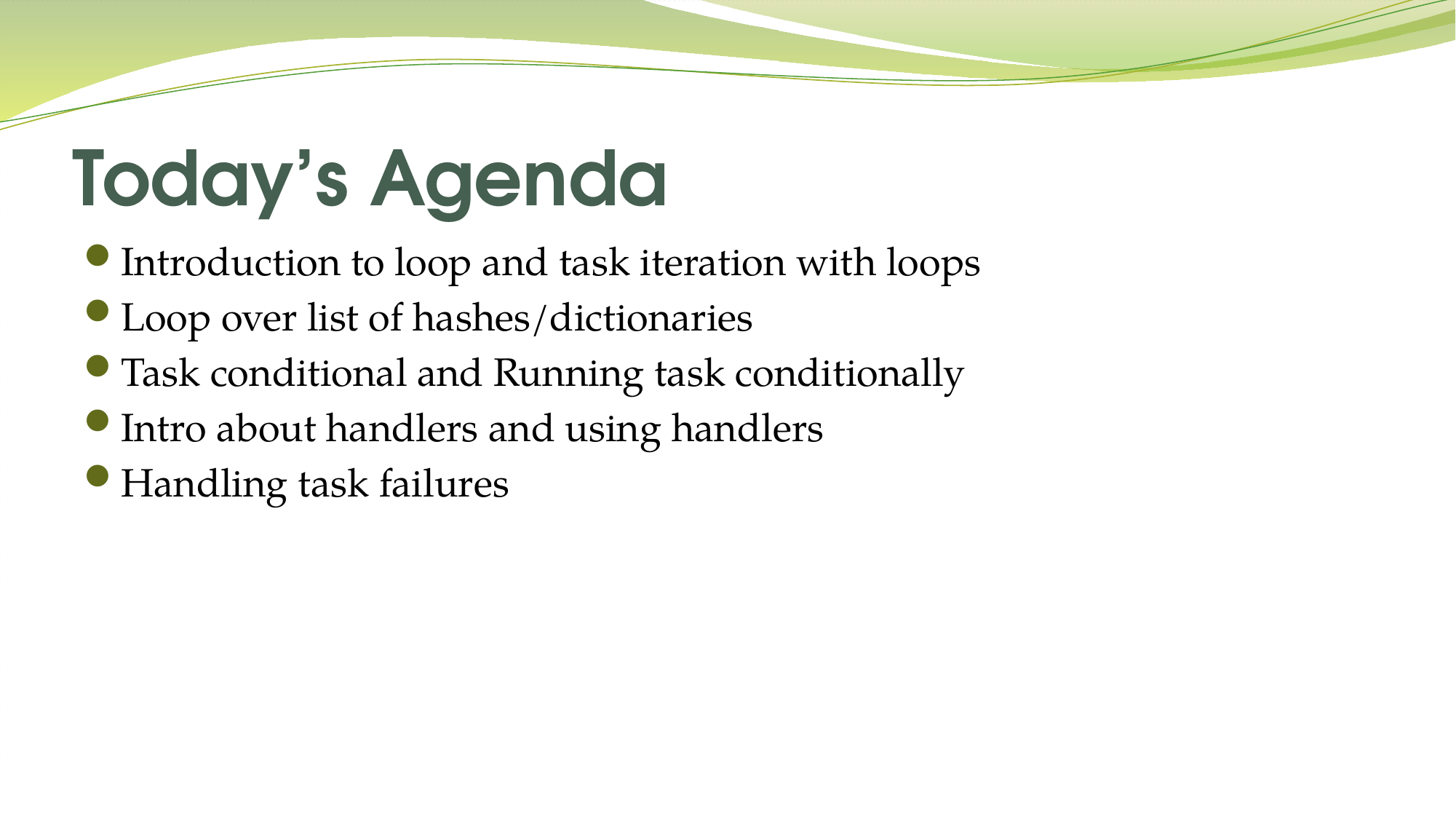

# Today’s Agenda
Introduction to loop and task iteration with loops
Loop over list of hashes/dictionaries
Task conditional and Running task conditionally
Intro about handlers and using handlers
Handling task failures